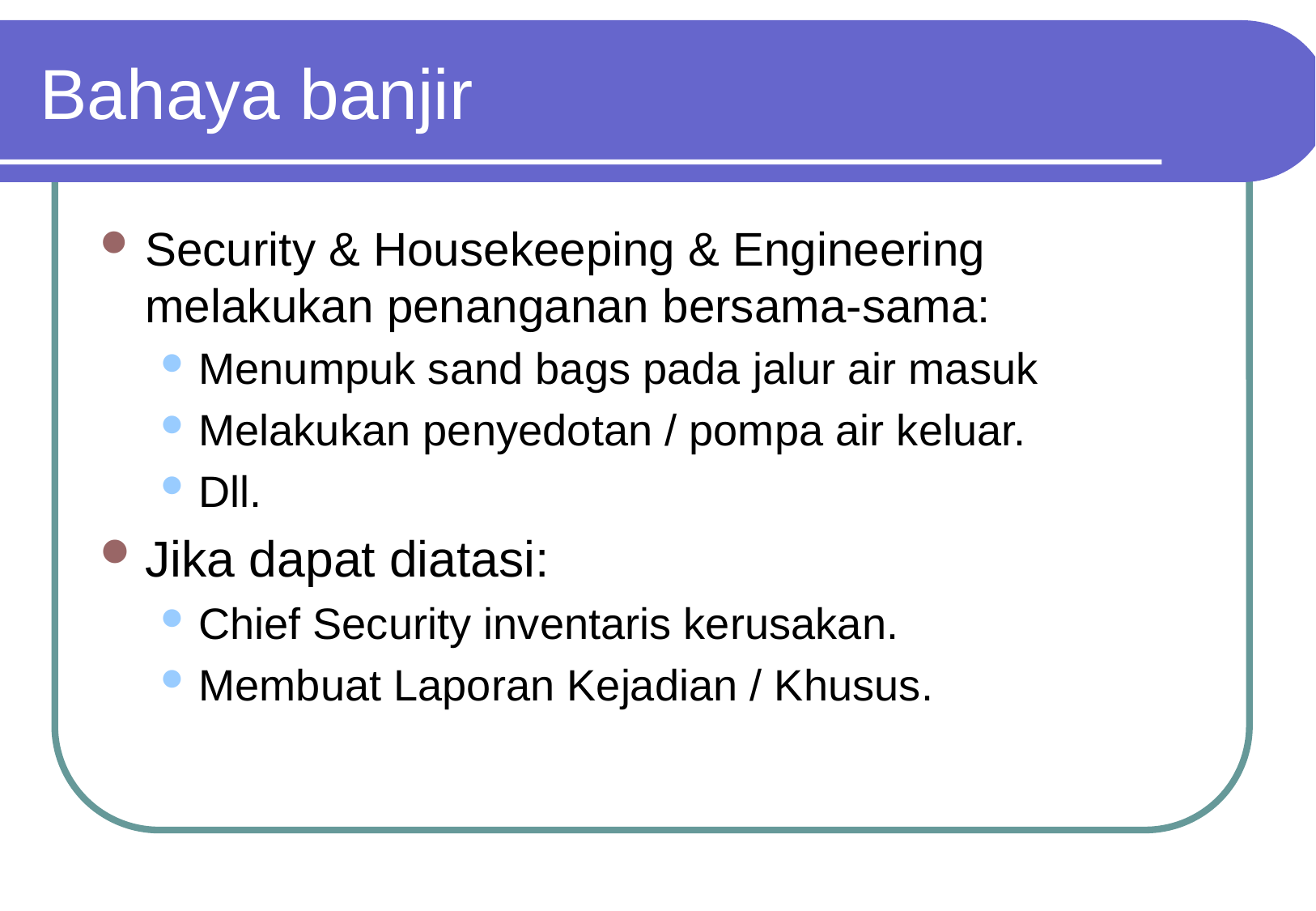

# Bahaya banjir
Security & Housekeeping & Engineering melakukan penanganan bersama-sama:
Menumpuk sand bags pada jalur air masuk
Melakukan penyedotan / pompa air keluar.
Dll.
Jika dapat diatasi:
Chief Security inventaris kerusakan.
Membuat Laporan Kejadian / Khusus.